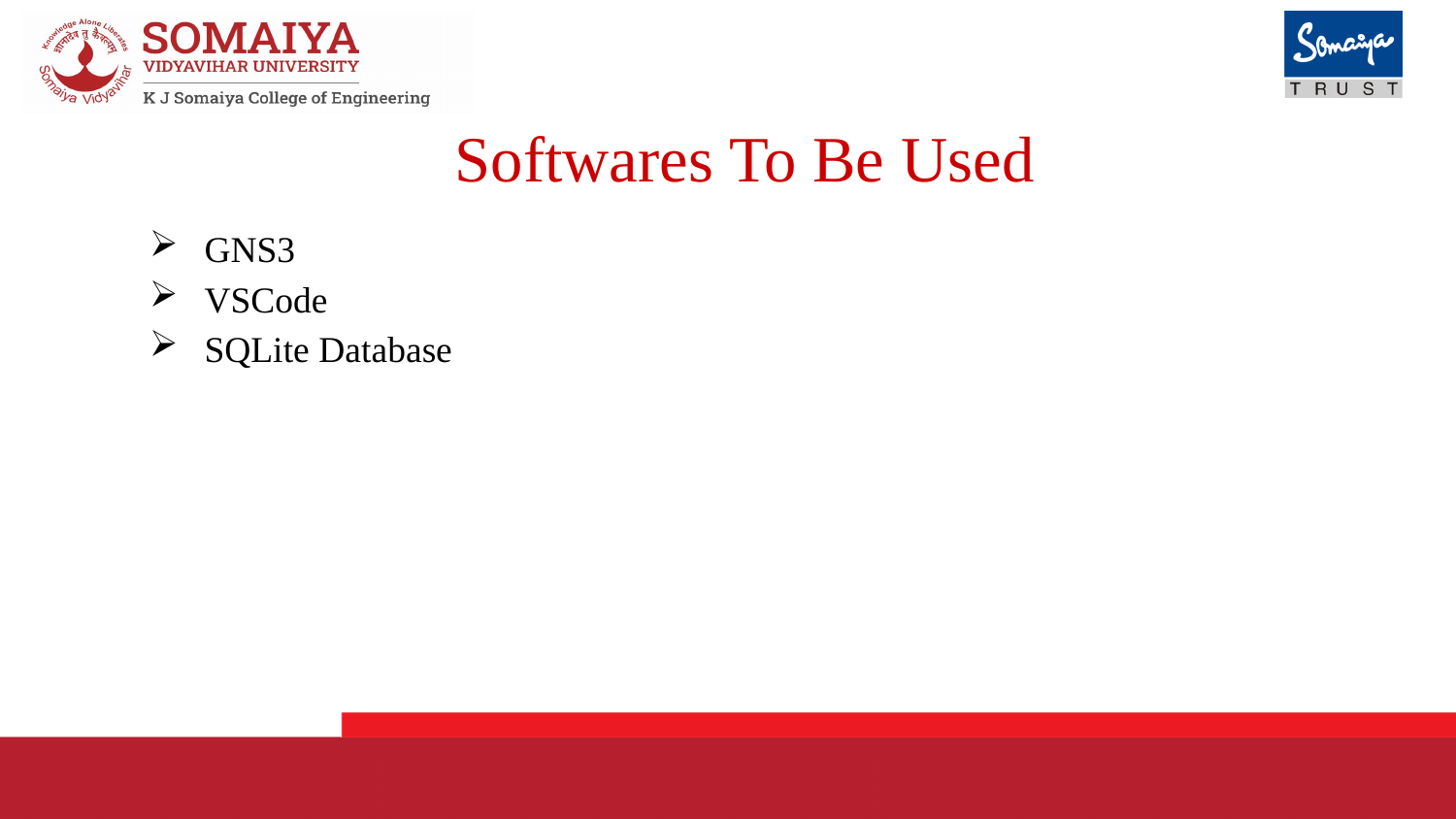

# Softwares To Be Used
GNS3
VSCode
SQLite Database